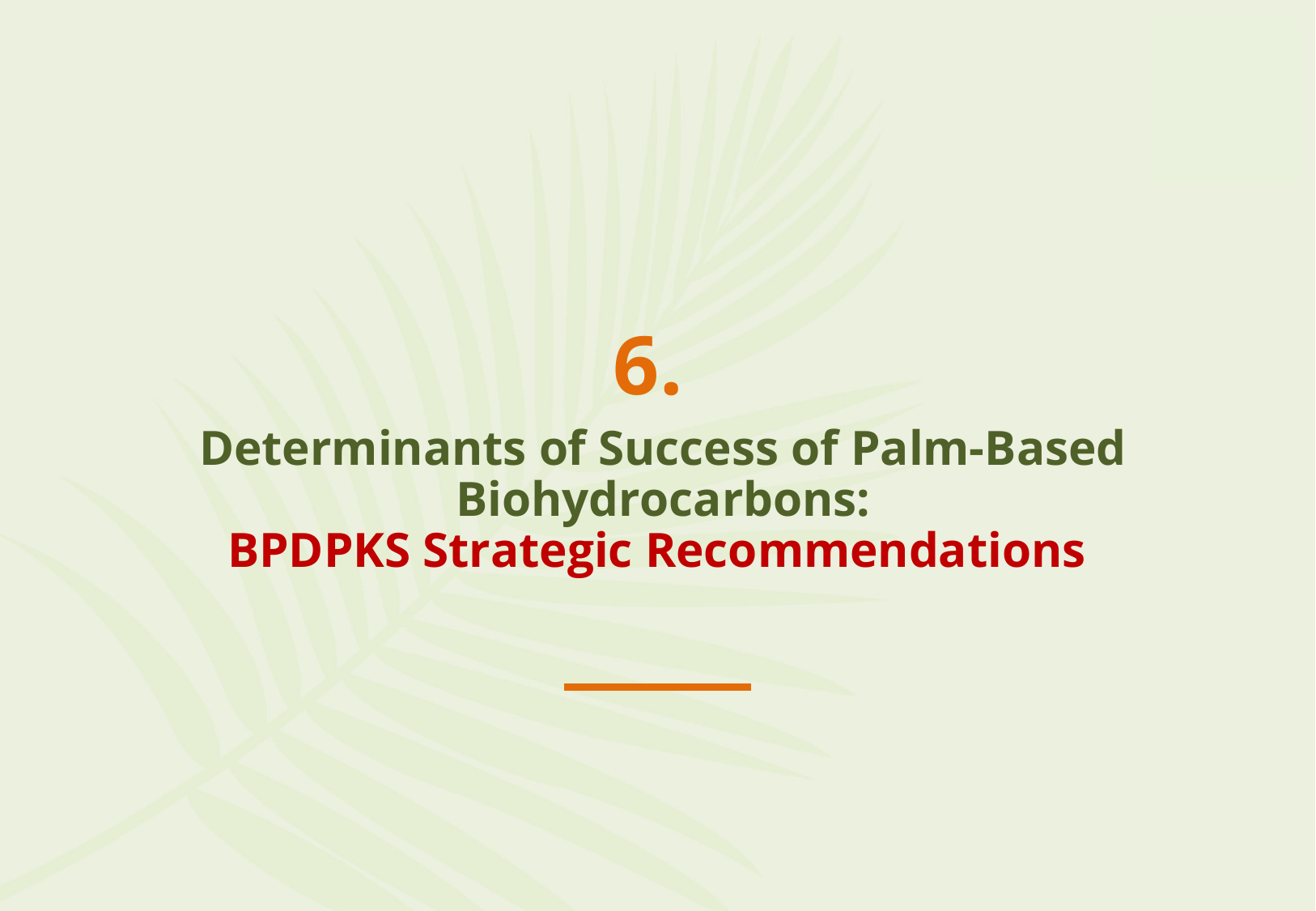

6.
Determinants of Success of Palm-Based Biohydrocarbons:
BPDPKS Strategic Recommendations